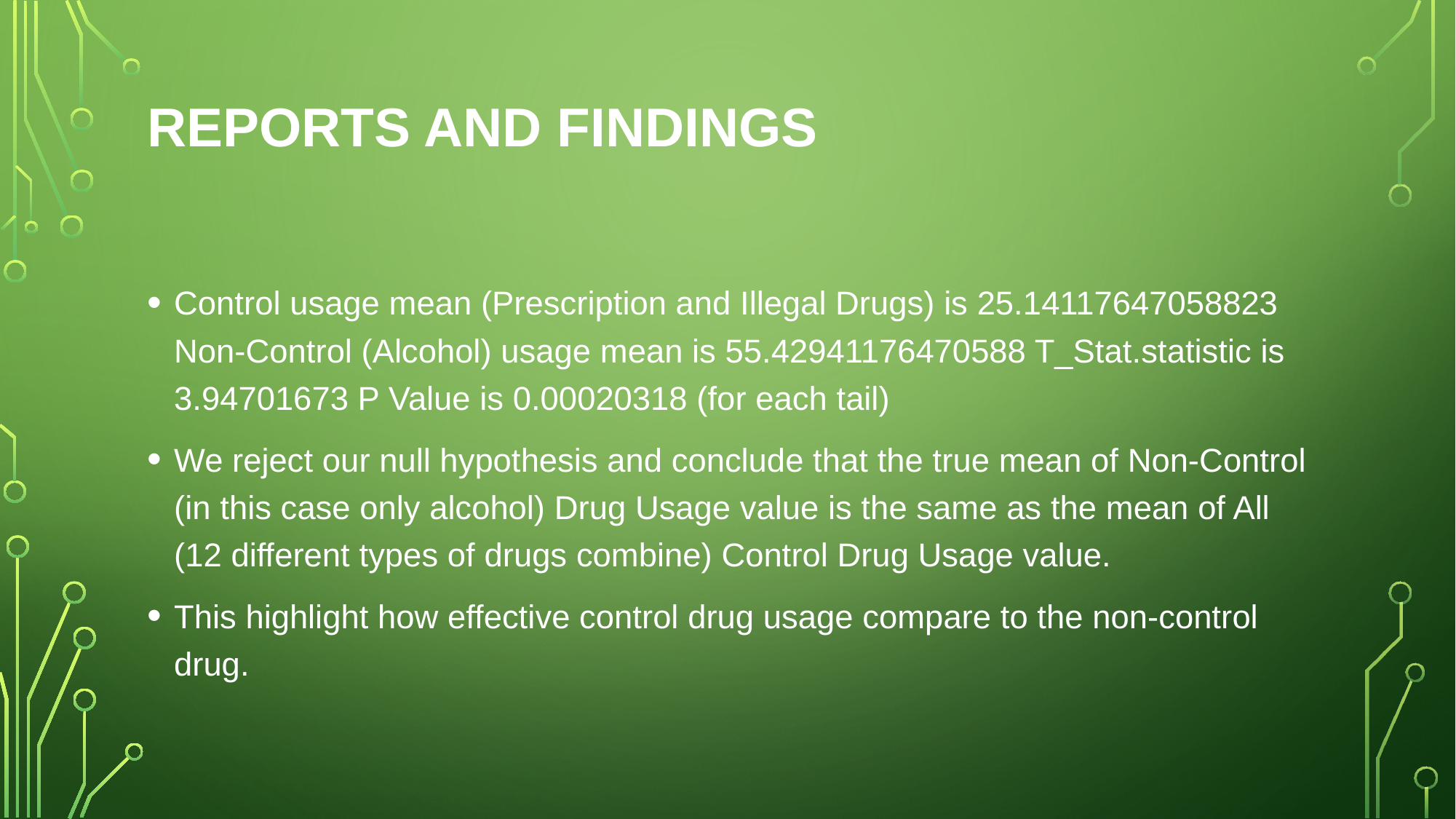

# ReportS AND FINDINGS
Control usage mean (Prescription and Illegal Drugs) is 25.14117647058823 Non-Control (Alcohol) usage mean is 55.42941176470588 T_Stat.statistic is 3.94701673 P Value is 0.00020318 (for each tail)
We reject our null hypothesis and conclude that the true mean of Non-Control (in this case only alcohol) Drug Usage value is the same as the mean of All (12 different types of drugs combine) Control Drug Usage value.
This highlight how effective control drug usage compare to the non-control drug.